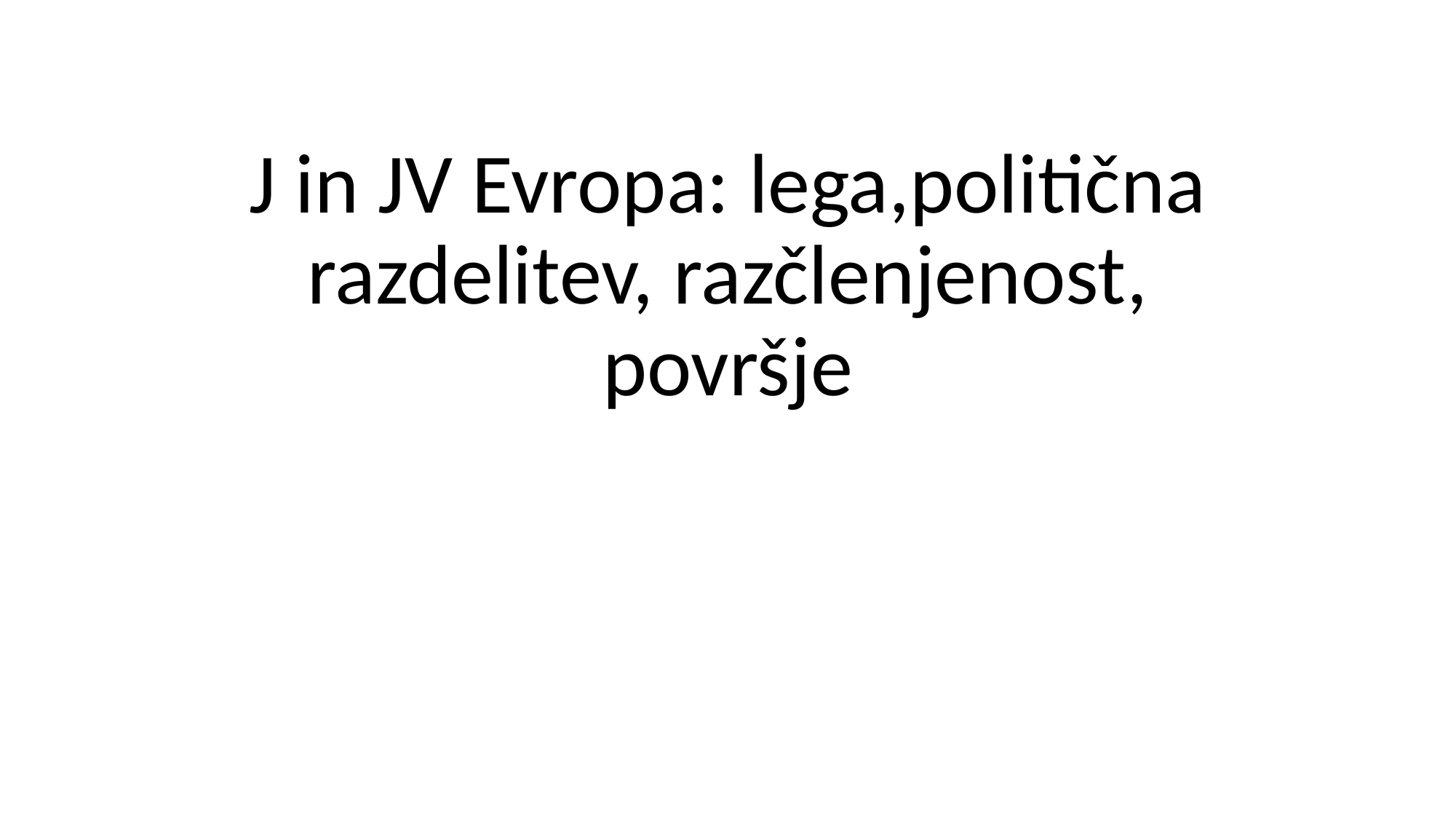

# J in JV Evropa: lega,politična razdelitev, razčlenjenost, površje